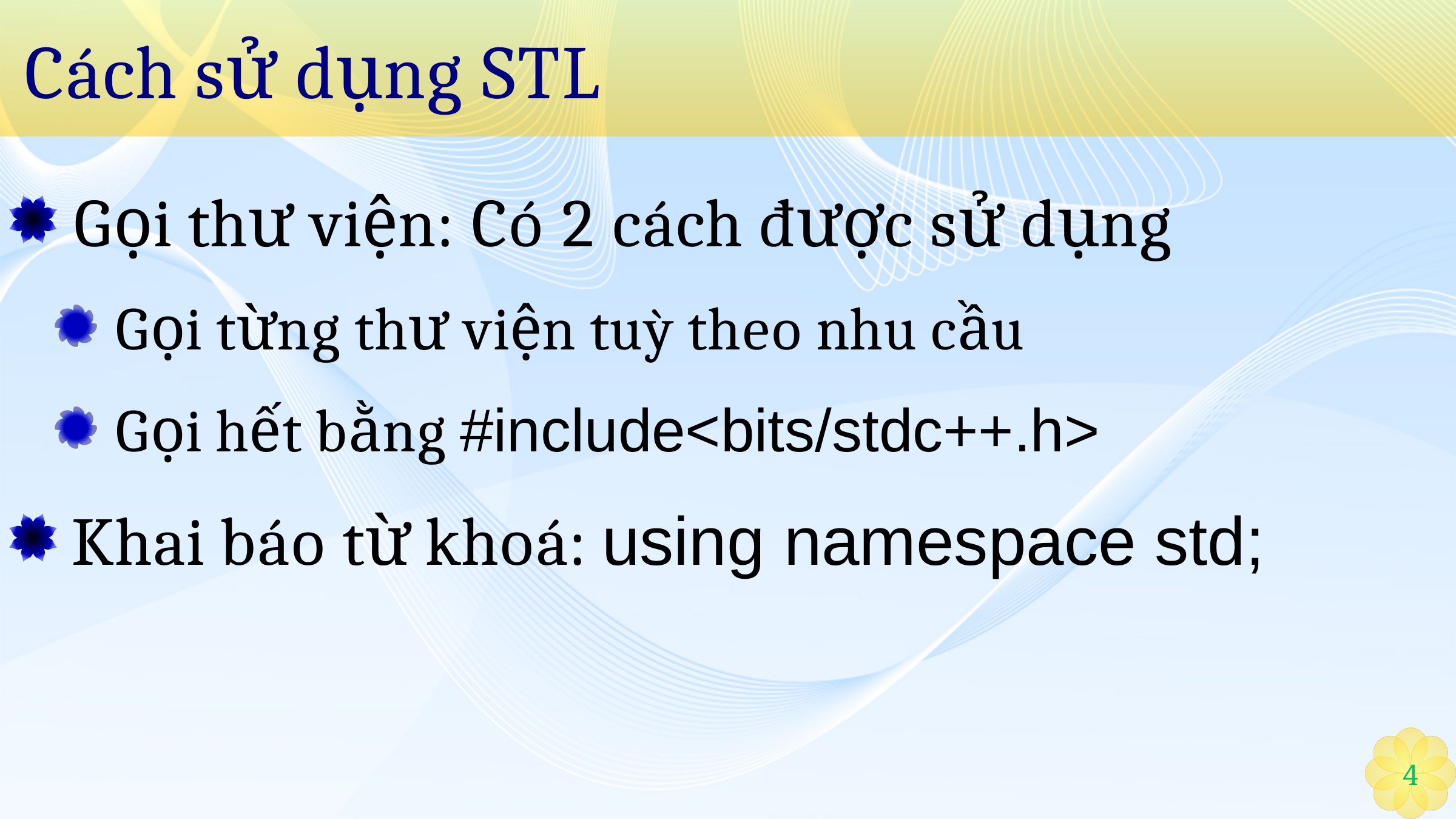

# Cách sử dụng STL
 Gọi thư viện: Có 2 cách được sử dụng
 Gọi từng thư viện tuỳ theo nhu cầu
 Gọi hết bằng #include<bits/stdc++.h>
 Khai báo từ khoá: using namespace std;
4